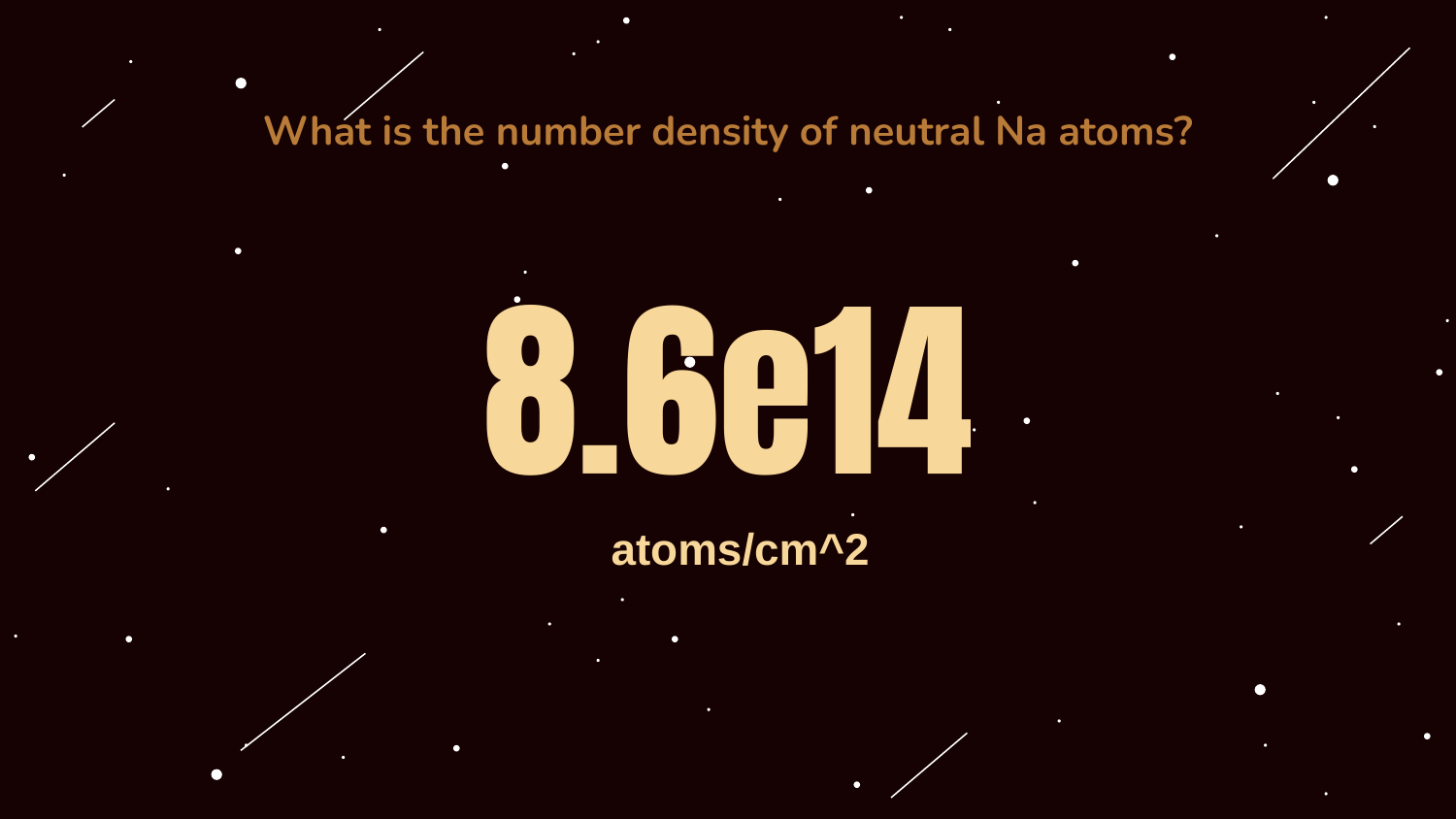

What is the number density of neutral Na atoms?
# 8.6e14
  atoms/cm^2